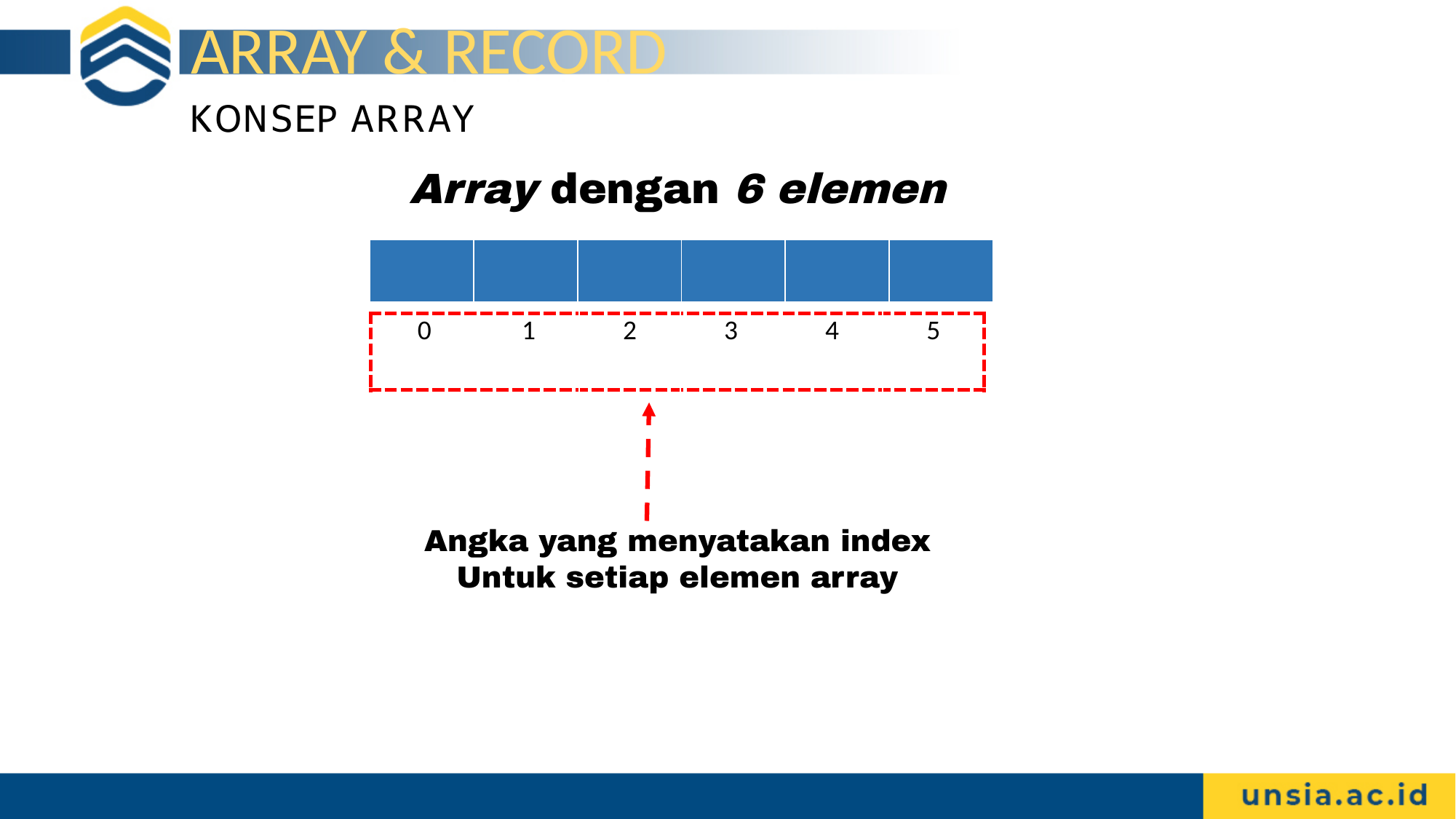

# ARRAY & RECORD
KONSEP ARRAY

Array dengan 6 elemen
|  |  |  |  |  |  |
| --- | --- | --- | --- | --- | --- |
| 0 | 1 | 2 | 3 | 4 | 5 |
| --- | --- | --- | --- | --- | --- |

Angka yang menyatakan index
Untuk setiap elemen array